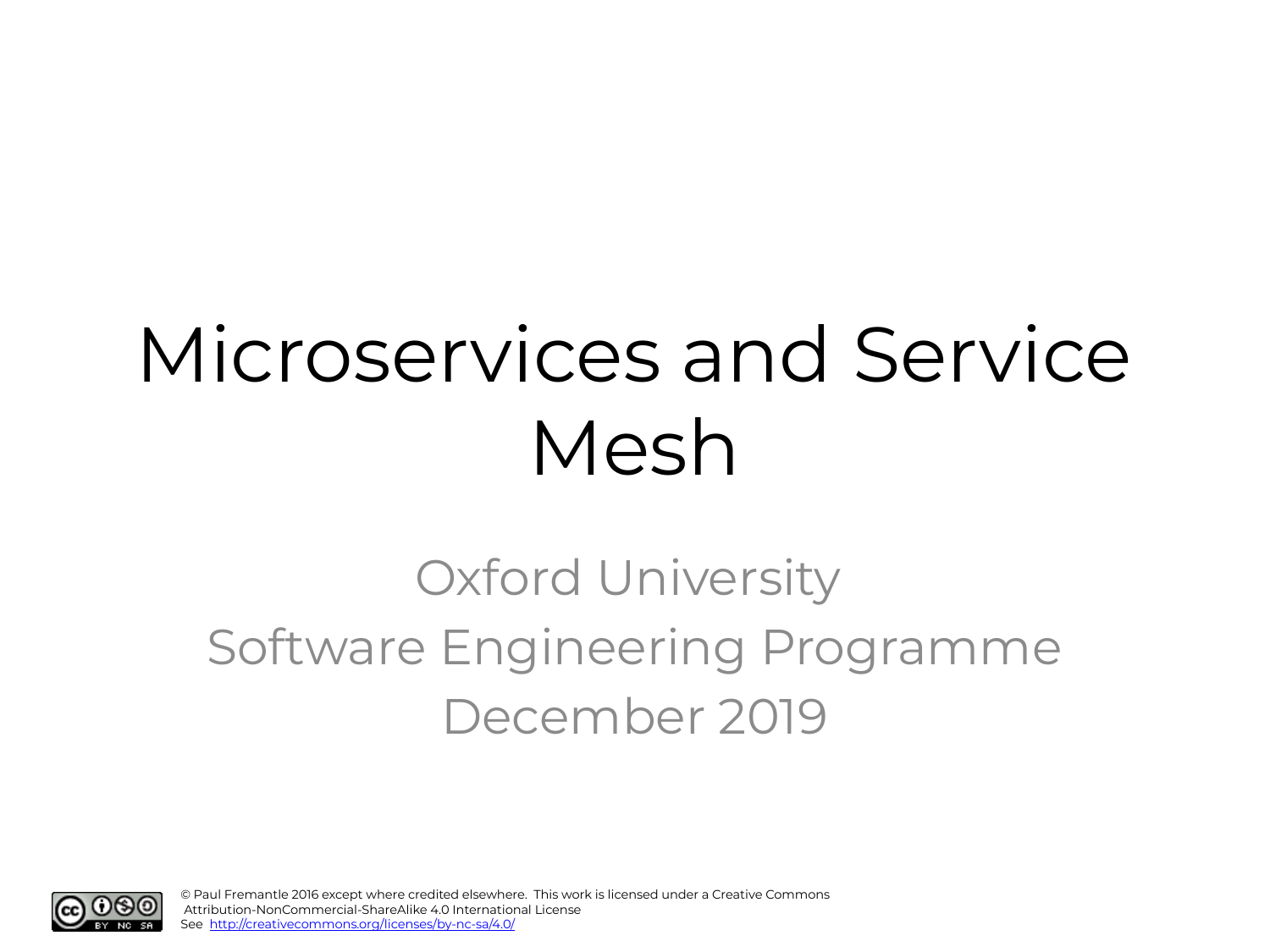

# Microservices and Service Mesh
Oxford University
Software Engineering Programme
December 2019